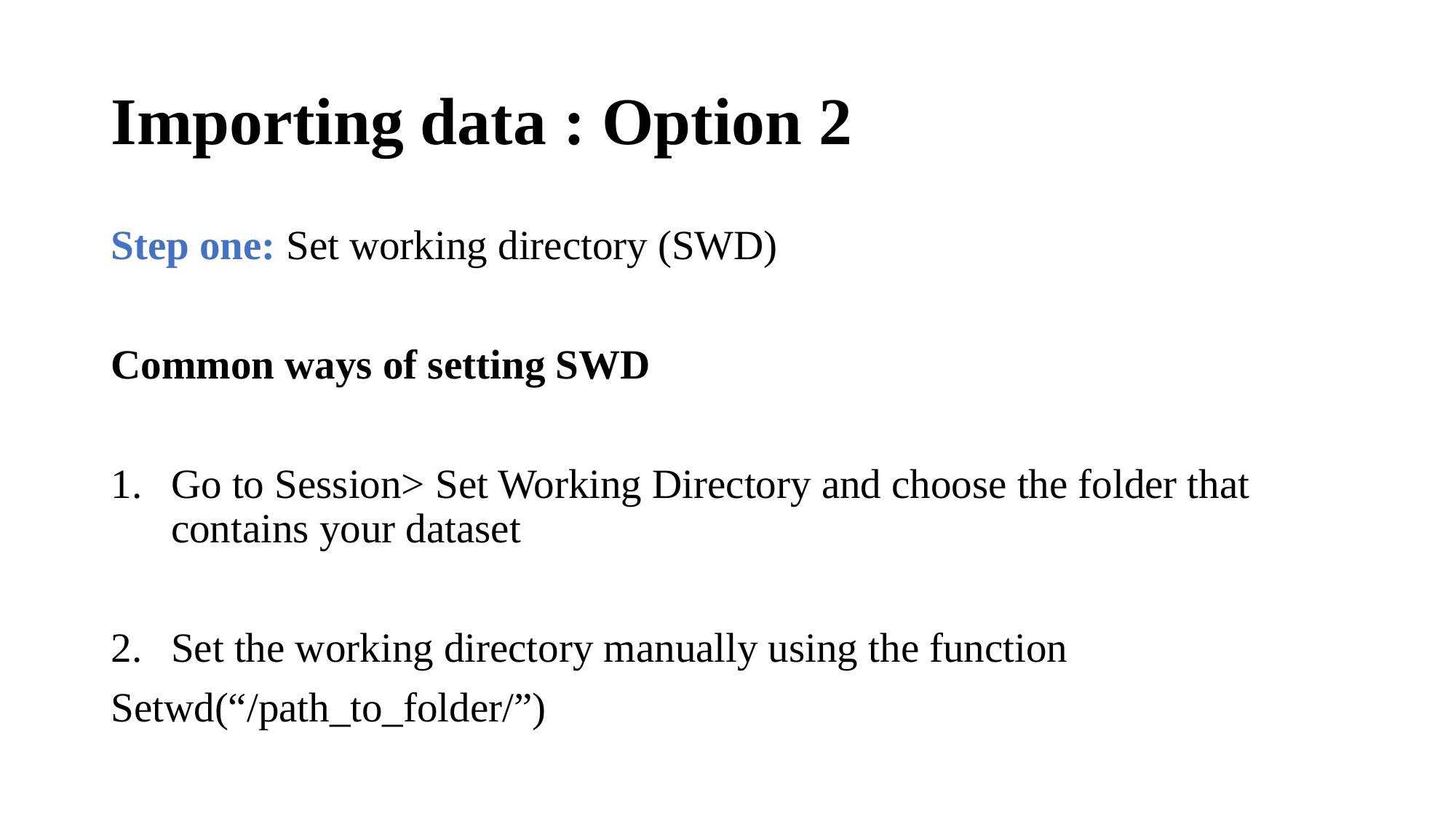

# Importing data : Option 2
Step one: Set working directory (SWD)

Common ways of setting SWD

Go to Session> Set Working Directory and choose the folder that contains your dataset

Set the working directory manually using the function
Setwd(“/path_to_folder/”)